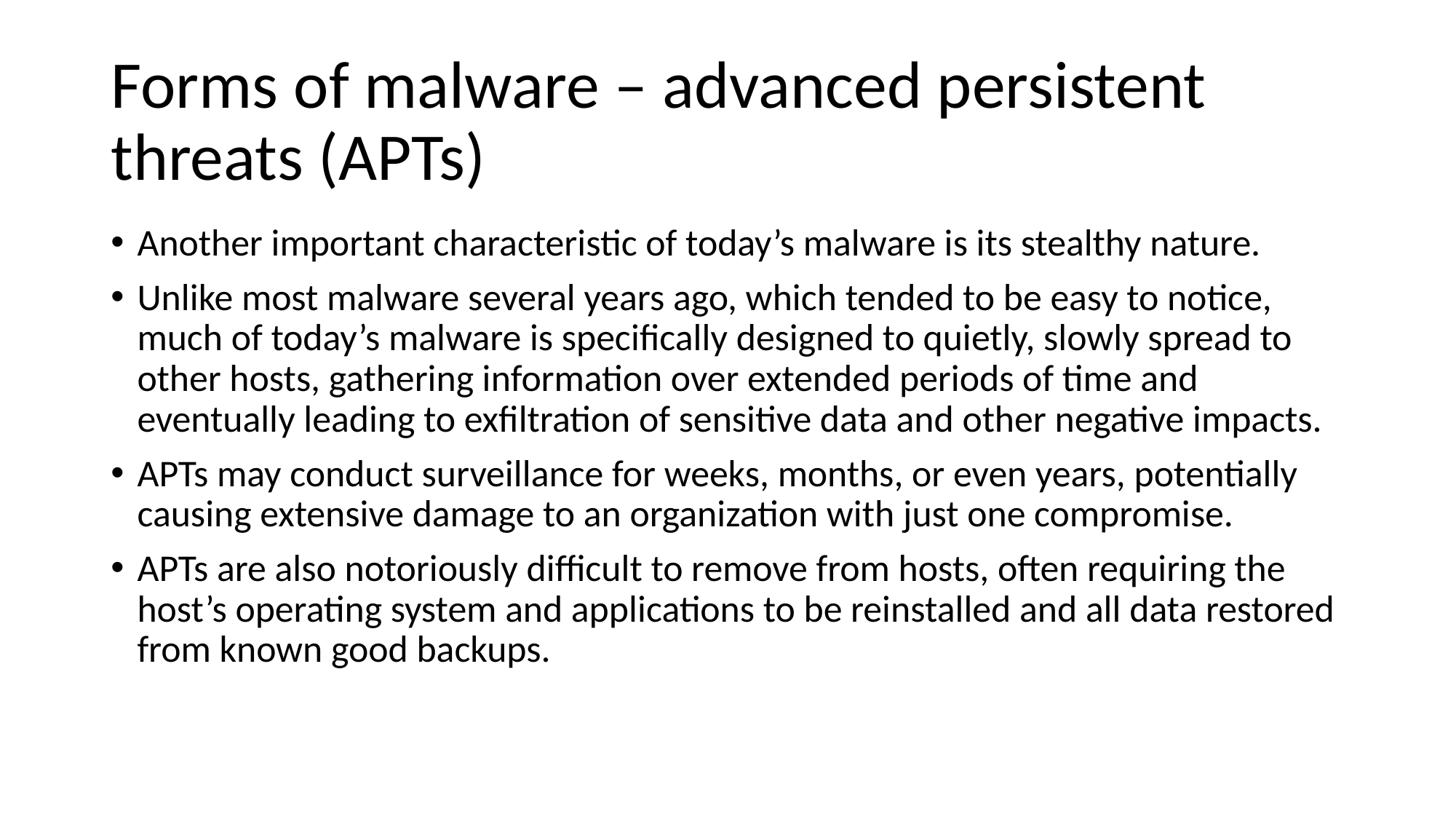

# Forms of malware – advanced persistent threats (APTs)
Another important characteristic of today’s malware is its stealthy nature.
Unlike most malware several years ago, which tended to be easy to notice, much of today’s malware is specifically designed to quietly, slowly spread to other hosts, gathering information over extended periods of time and eventually leading to exfiltration of sensitive data and other negative impacts.
APTs may conduct surveillance for weeks, months, or even years, potentially causing extensive damage to an organization with just one compromise.
APTs are also notoriously difficult to remove from hosts, often requiring the host’s operating system and applications to be reinstalled and all data restored from known good backups.